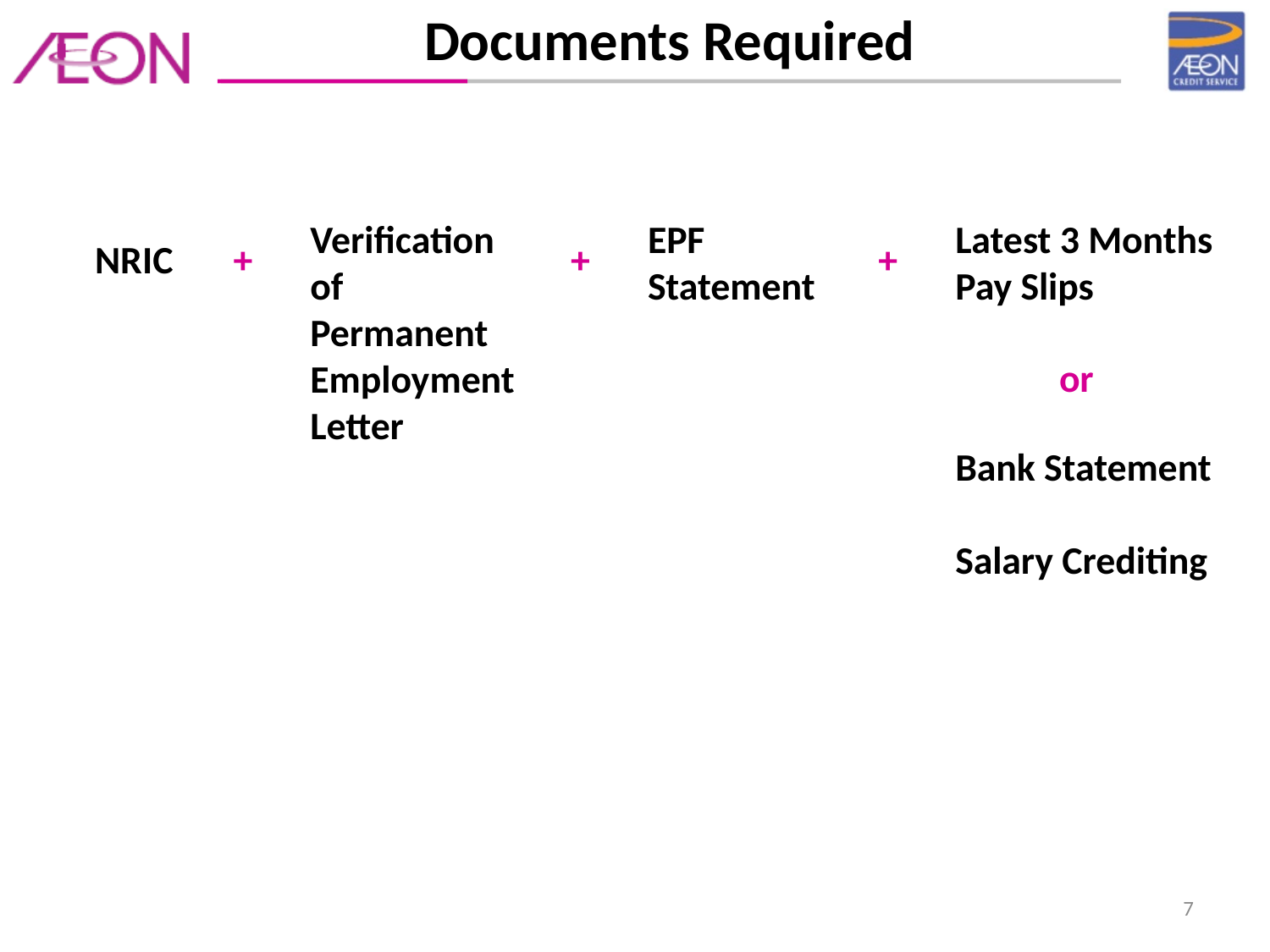

Documents Required

Verification of Permanent Employment Letter
EPF
Statement
Latest 3 Months
Pay Slips
NRIC
+
+
+
or
Bank Statement
Salary Crediting
7